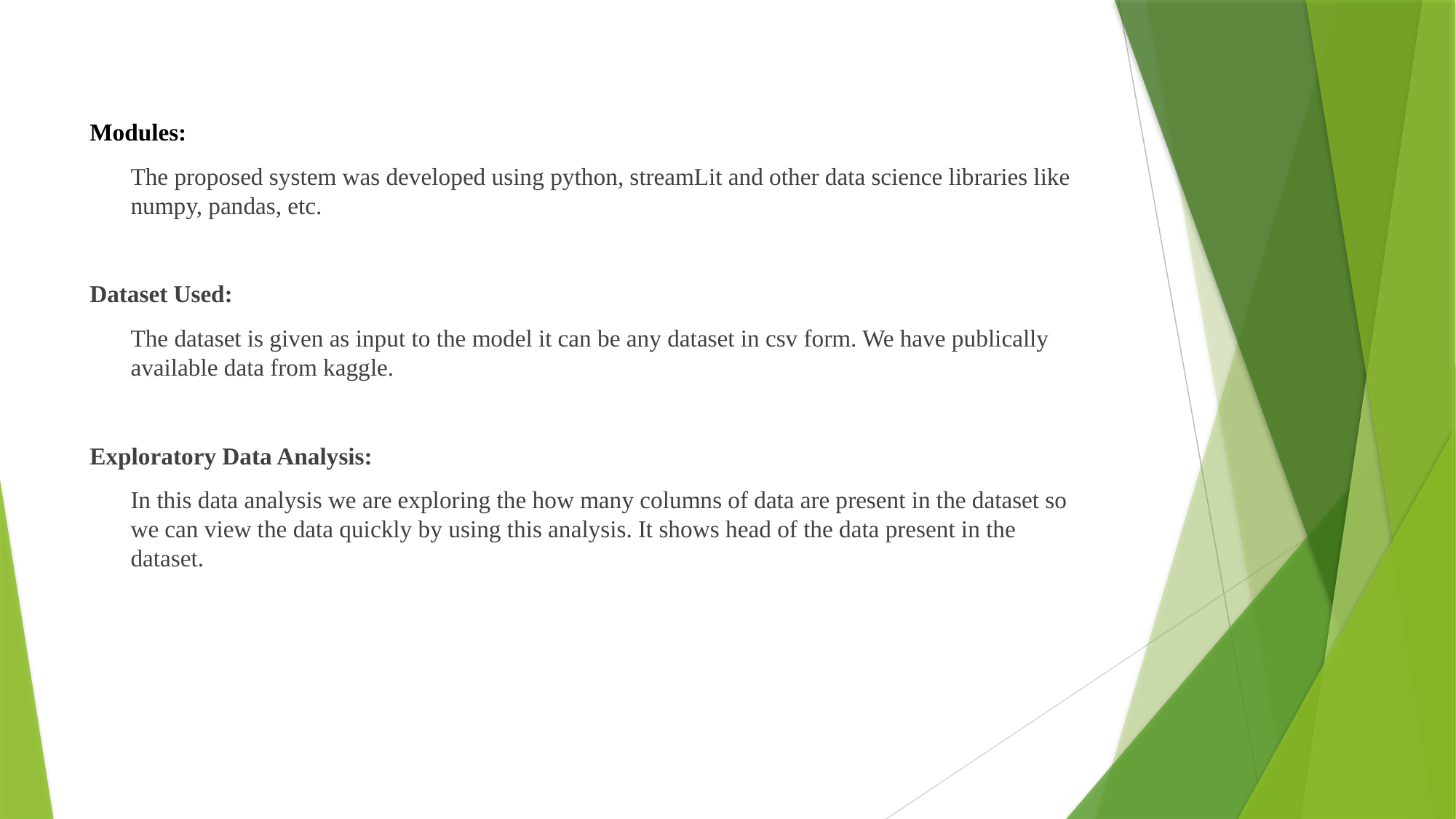

Modules:
	The proposed system was developed using python, streamLit and other data science libraries like numpy, pandas, etc.

Dataset Used:
	The dataset is given as input to the model it can be any dataset in csv form. We have publically available data from kaggle.

Exploratory Data Analysis:
	In this data analysis we are exploring the how many columns of data are present in the dataset so we can view the data quickly by using this analysis. It shows head of the data present in the dataset.